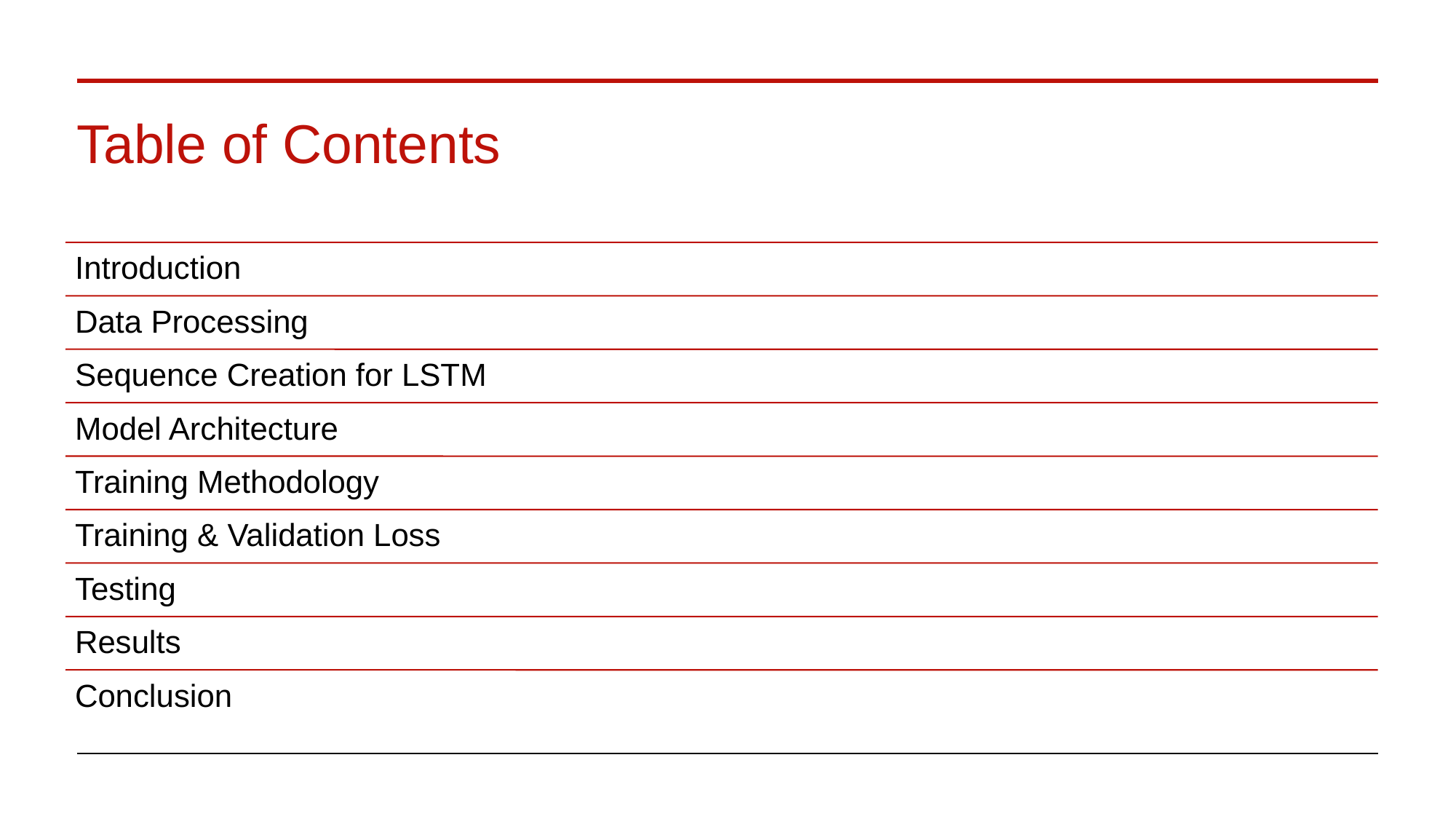

# Table of Contents
Introduction
Data Processing
Sequence Creation for LSTM
Model Architecture
Training Methodology
Training & Validation Loss
Testing
Results
Conclusion